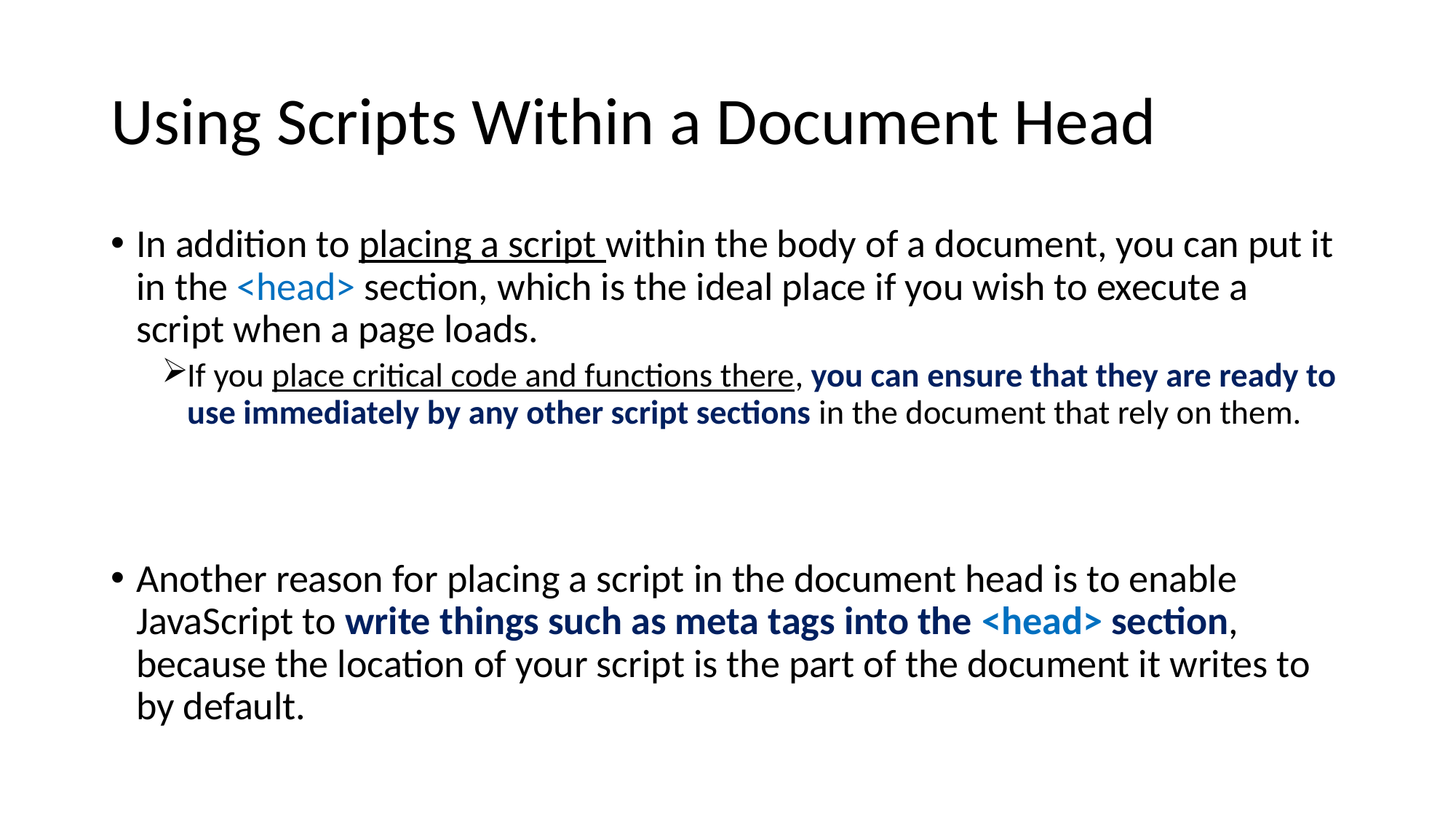

# Using Scripts Within a Document Head
In addition to placing a script within the body of a document, you can put it in the <head> section, which is the ideal place if you wish to execute a script when a page loads.
If you place critical code and functions there, you can ensure that they are ready to use immediately by any other script sections in the document that rely on them.

Another reason for placing a script in the document head is to enable JavaScript to write things such as meta tags into the <head> section, because the location of your script is the part of the document it writes to by default.